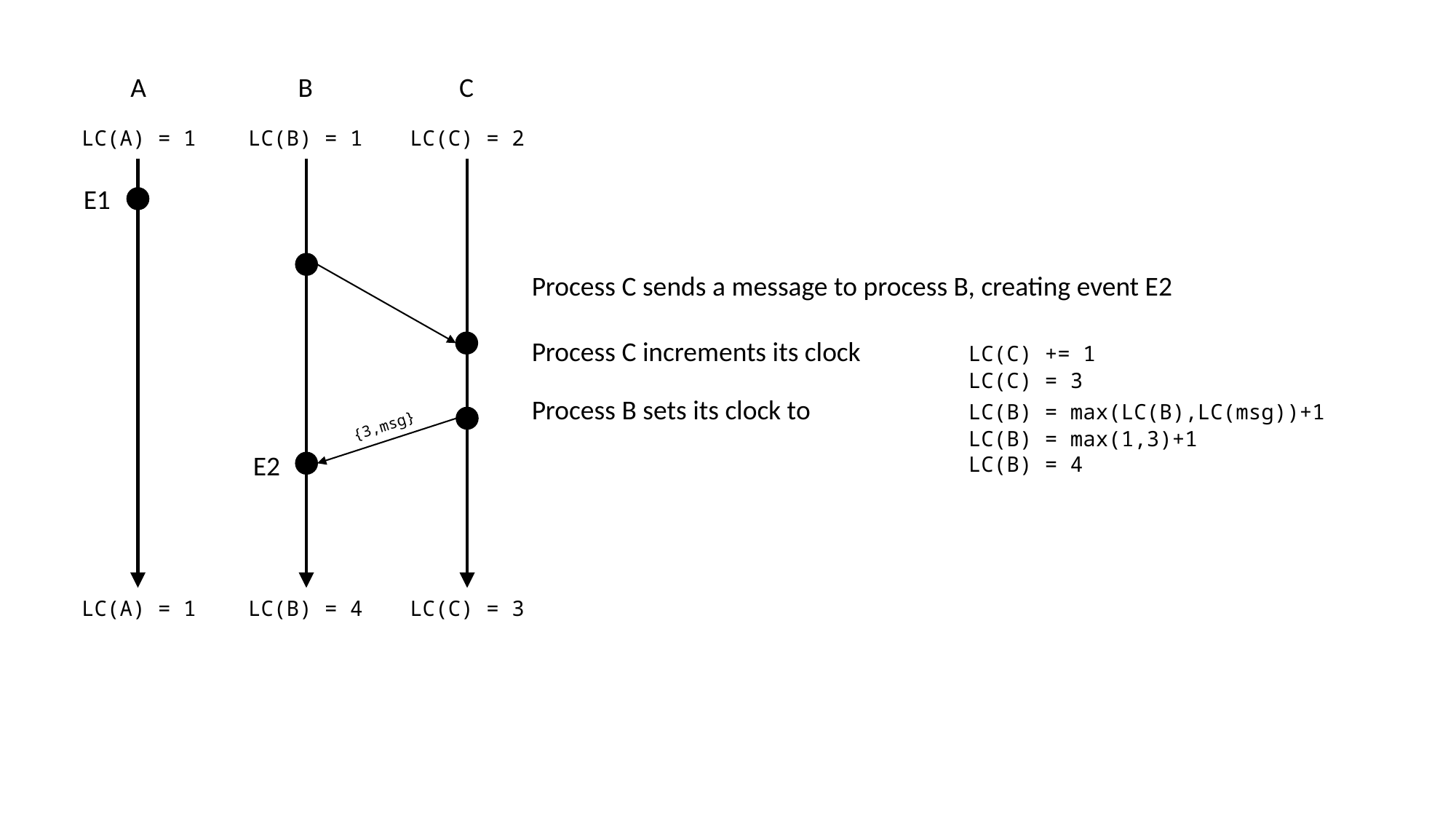

A
B
C
LC(A) = 1
LC(B) = 1
LC(C) = 2
E1

Process C sends a message to process B, creating event E2

Process C increments its clock	LC(C) += 1
				LC(C) = 3
Process B sets its clock to		LC(B) = max(LC(B),LC(msg))+1
				LC(B) = max(1,3)+1
				LC(B) = 4

{3,msg}
E2

LC(A) = 1
LC(B) = 4
LC(C) = 3